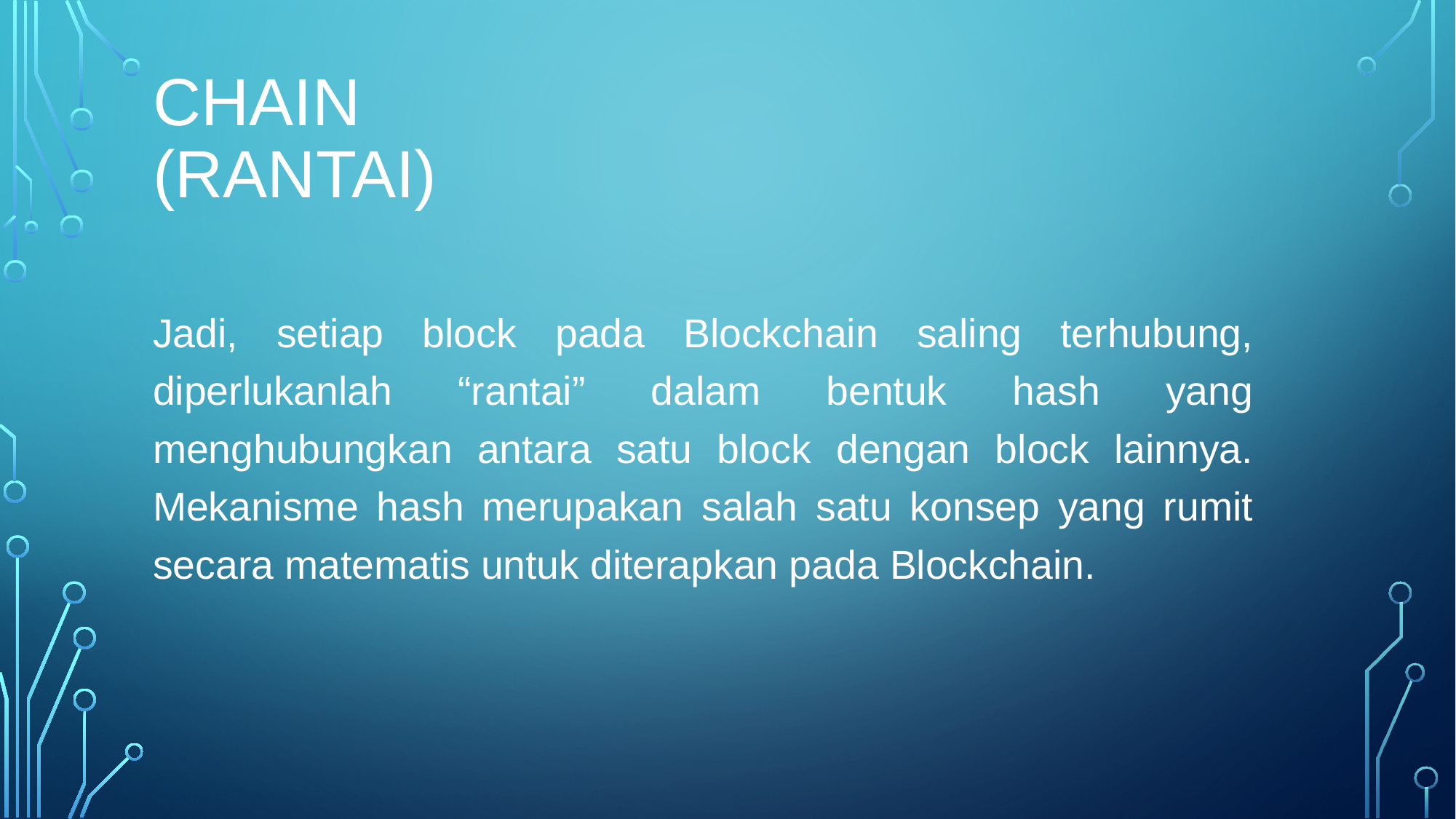

# CHAIN (RanTAI)
Jadi, setiap block pada Blockchain saling terhubung, diperlukanlah “rantai” dalam bentuk hash yang menghubungkan antara satu block dengan block lainnya. Mekanisme hash merupakan salah satu konsep yang rumit secara matematis untuk diterapkan pada Blockchain.